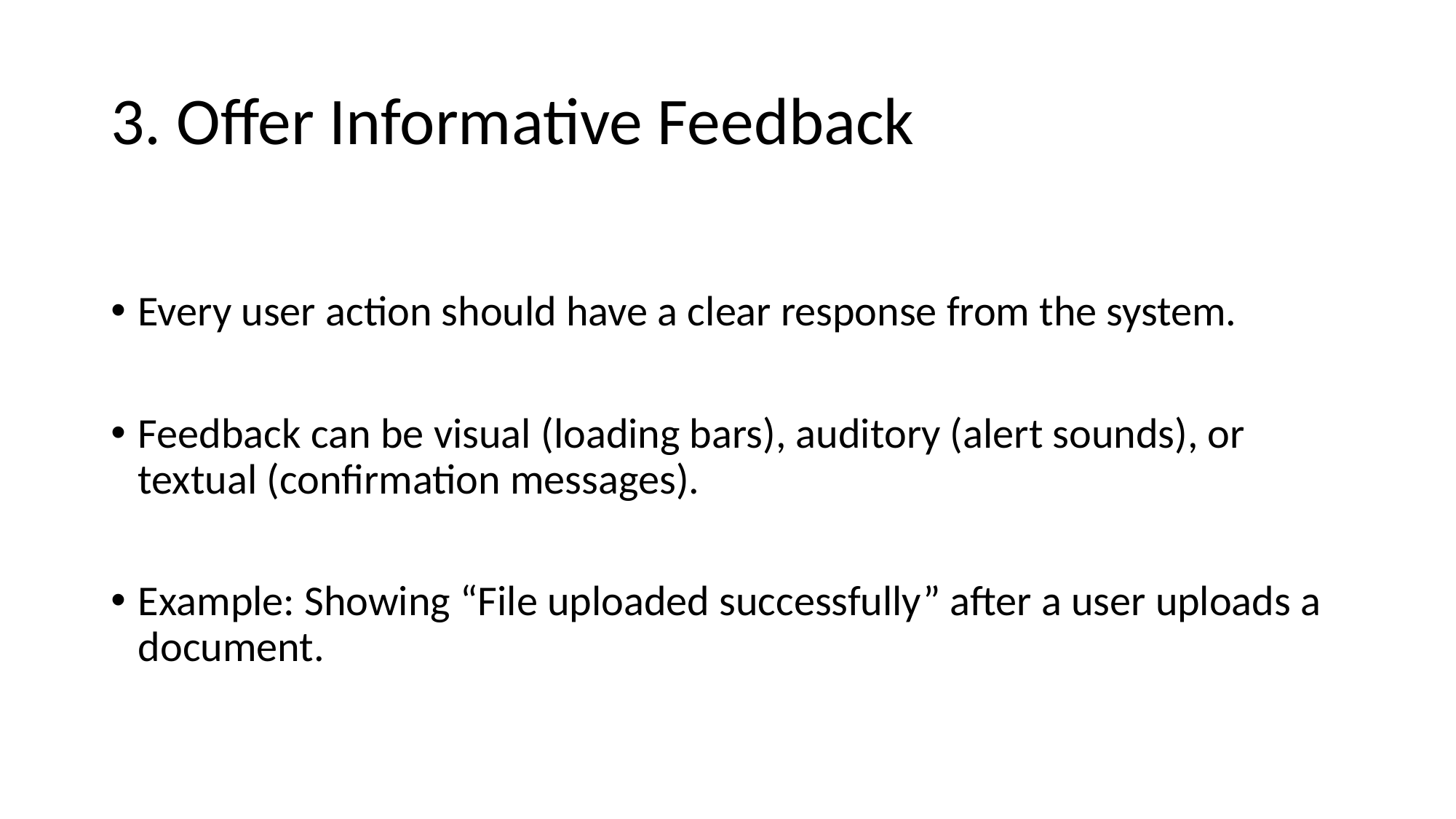

# 3. Offer Informative Feedback

Every user action should have a clear response from the system.

Feedback can be visual (loading bars), auditory (alert sounds), or textual (confirmation messages).

Example: Showing “File uploaded successfully” after a user uploads a document.